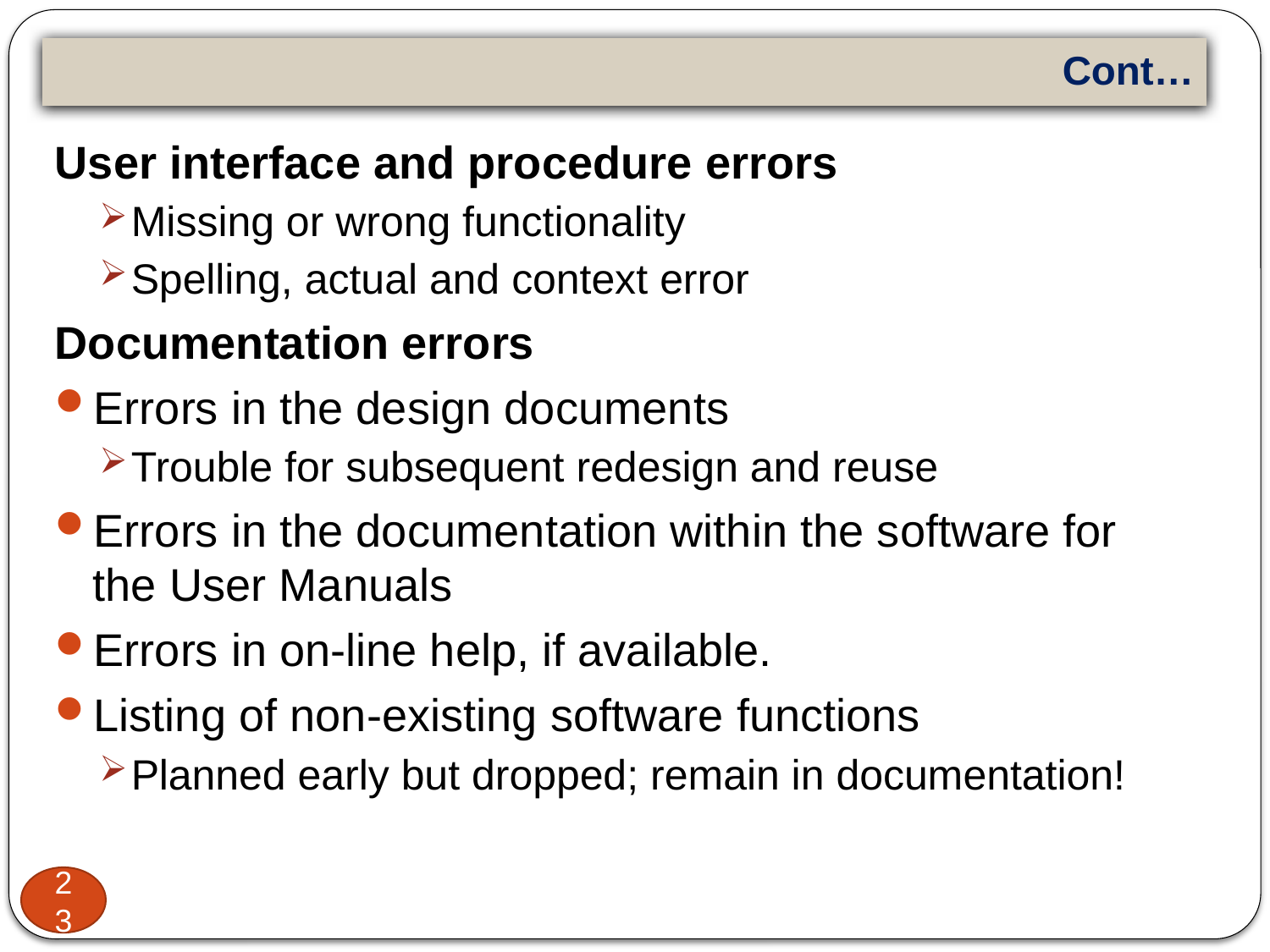

# Cont…
User interface and procedure errors
Missing or wrong functionality
Spelling, actual and context error
Documentation errors
Errors in the design documents
Trouble for subsequent redesign and reuse
Errors in the documentation within the software for the User Manuals
Errors in on-line help, if available.
Listing of non-existing software functions
Planned early but dropped; remain in documentation!
23